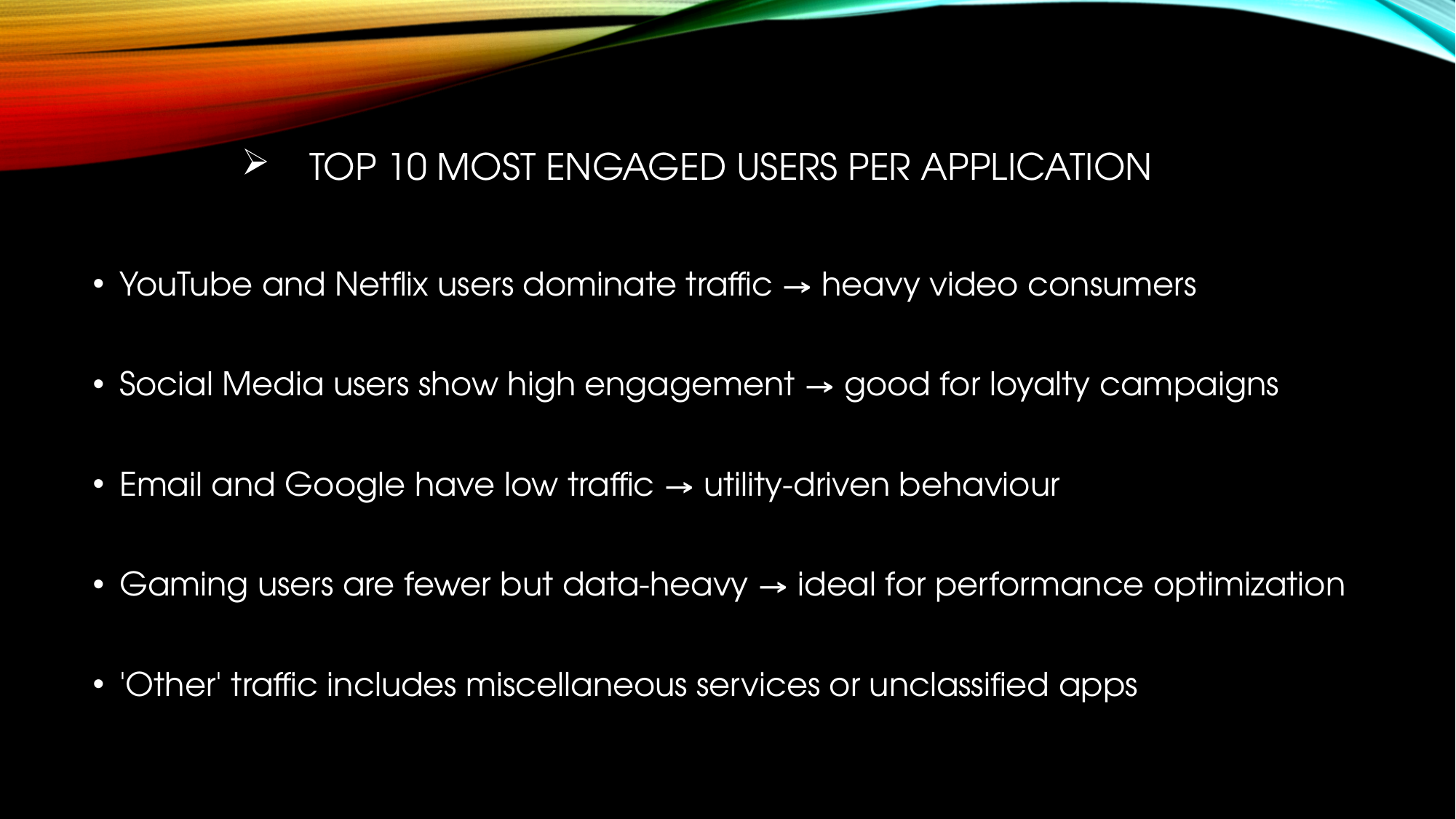

# Top 10 most engaged users per application
YouTube and Netflix users dominate traffic → heavy video consumers

Social Media users show high engagement → good for loyalty campaigns

Email and Google have low traffic → utility-driven behaviour

Gaming users are fewer but data-heavy → ideal for performance optimization

'Other' traffic includes miscellaneous services or unclassified apps